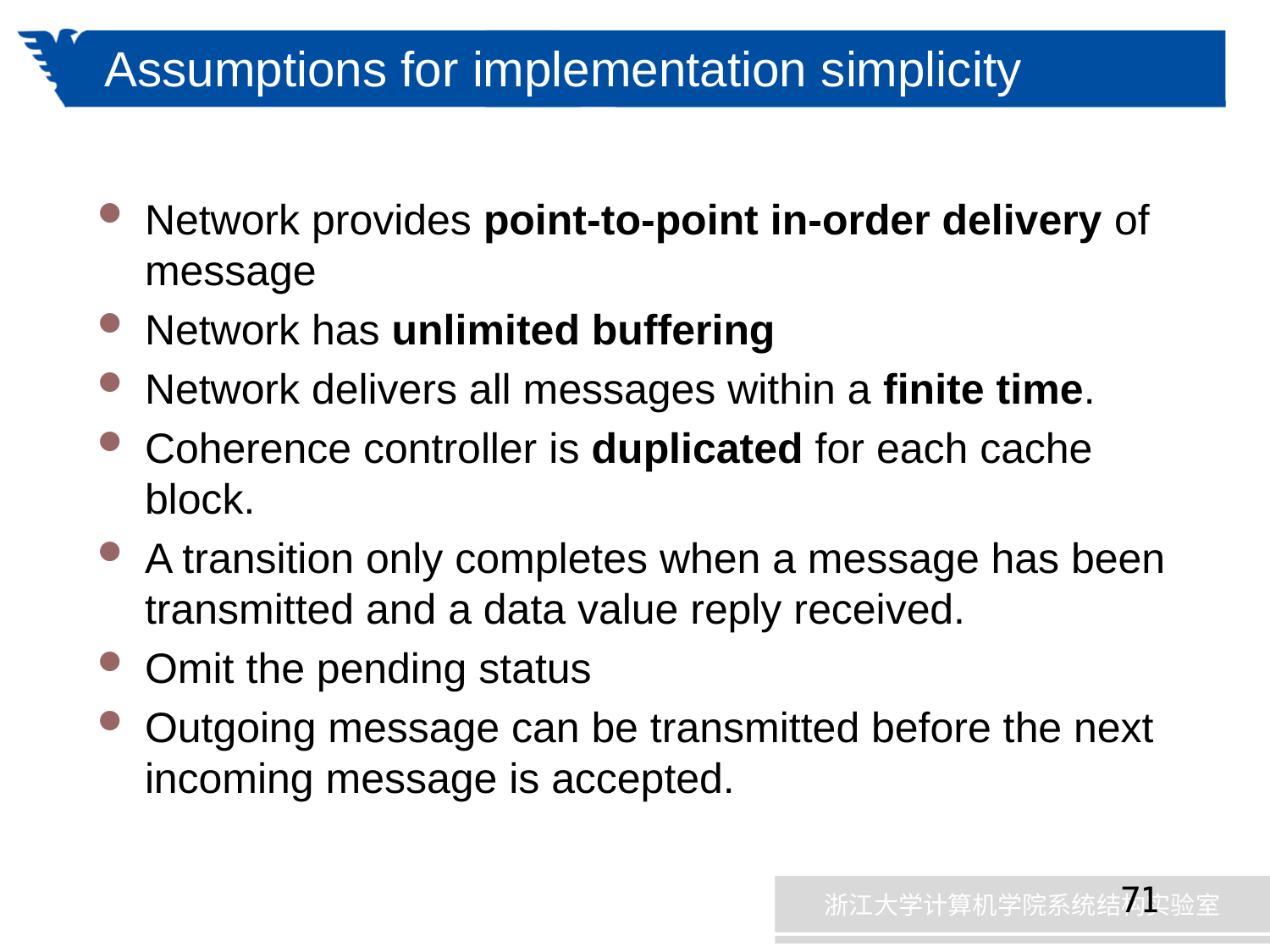

# Assumptions for implementation simplicity
Network provides point-to-point in-order delivery of message
Network has unlimited buffering
Network delivers all messages within a finite time.
Coherence controller is duplicated for each cache block.
A transition only completes when a message has been transmitted and a data value reply received.
Omit the pending status
Outgoing message can be transmitted before the next incoming message is accepted.